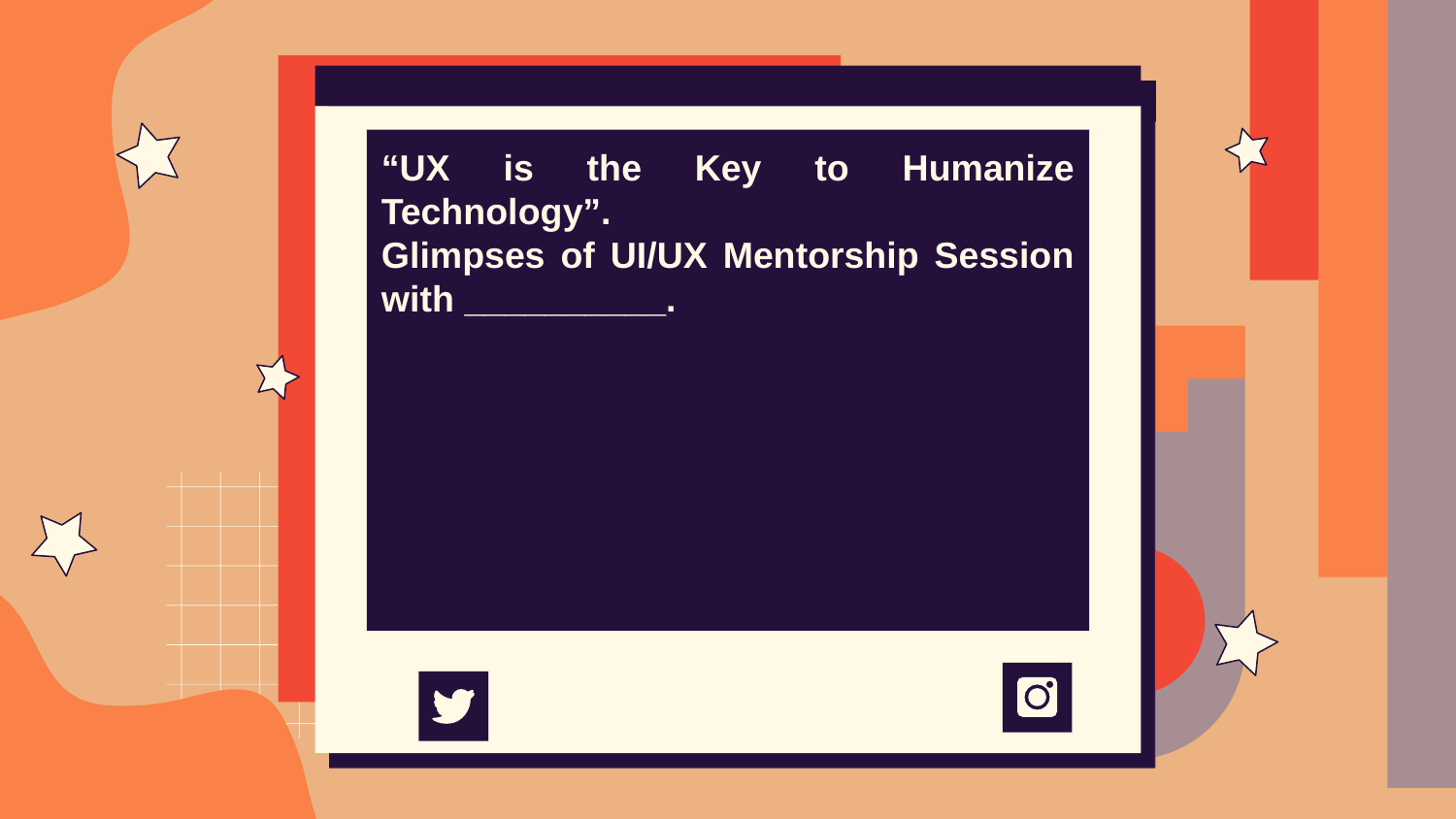

“UX is the Key to Humanize Technology”.
Glimpses of UI/UX Mentorship Session with __________.